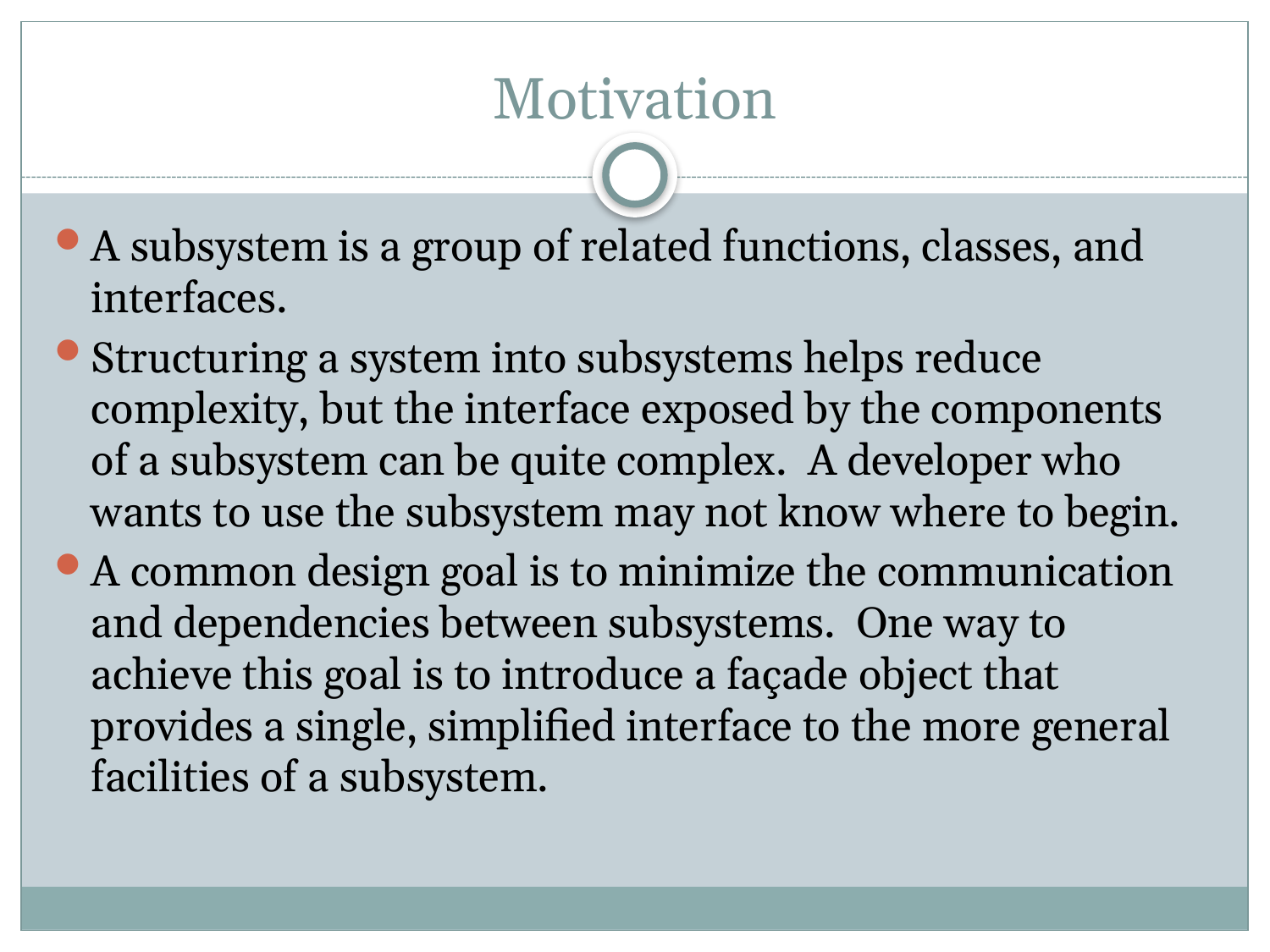

# Motivation
A subsystem is a group of related functions, classes, and interfaces.
Structuring a system into subsystems helps reduce complexity, but the interface exposed by the components of a subsystem can be quite complex.  A developer who wants to use the subsystem may not know where to begin.
A common design goal is to minimize the communication and dependencies between subsystems.  One way to achieve this goal is to introduce a façade object that provides a single, simplified interface to the more general facilities of a subsystem.